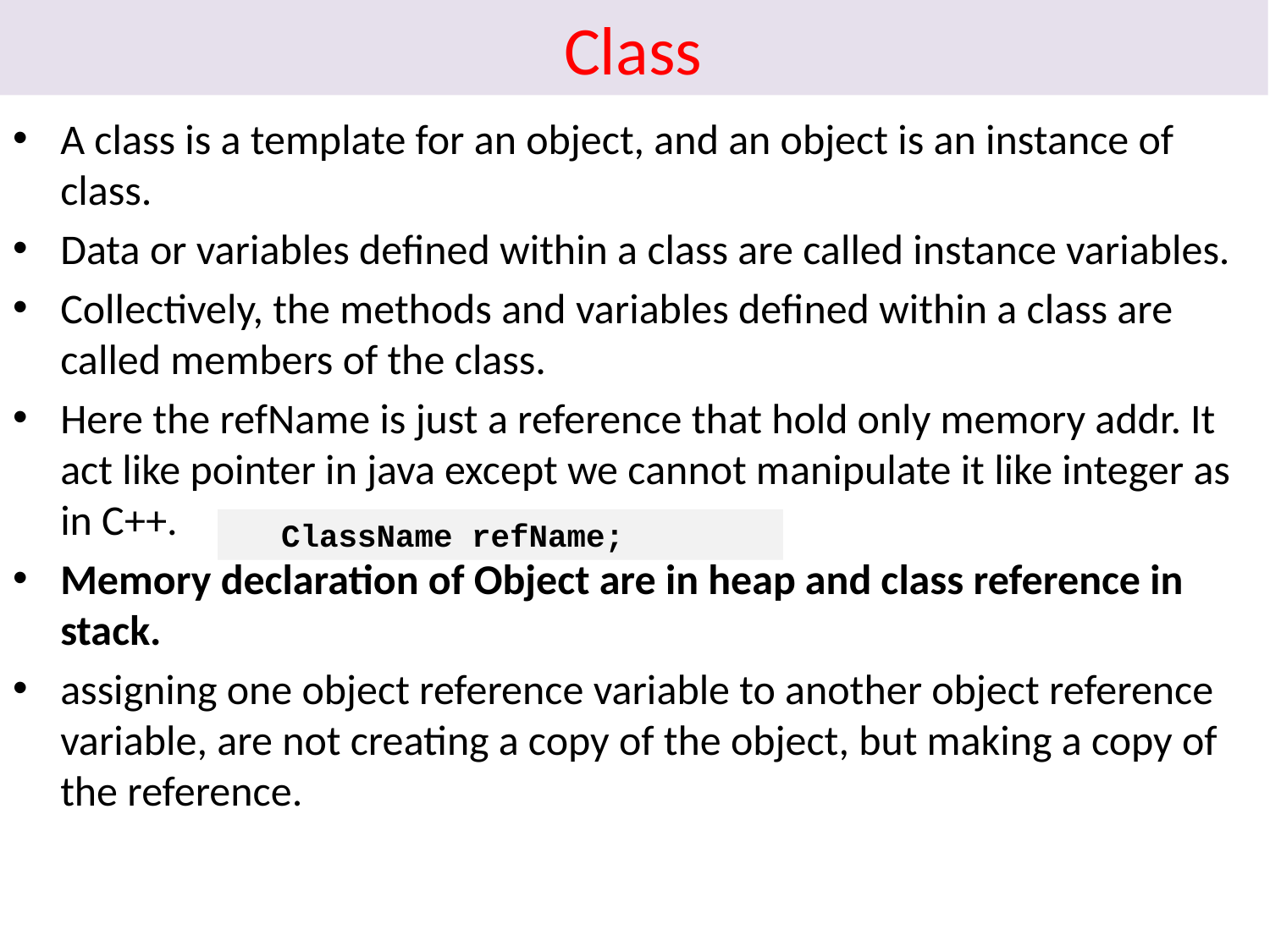

# Class
A class is a template for an object, and an object is an instance of class.
Data or variables defined within a class are called instance variables.
Collectively, the methods and variables defined within a class are called members of the class.
Here the refName is just a reference that hold only memory addr. It act like pointer in java except we cannot manipulate it like integer as in C++.
Memory declaration of Object are in heap and class reference in stack.
assigning one object reference variable to another object reference variable, are not creating a copy of the object, but making a copy of the reference.
ClassName refName;